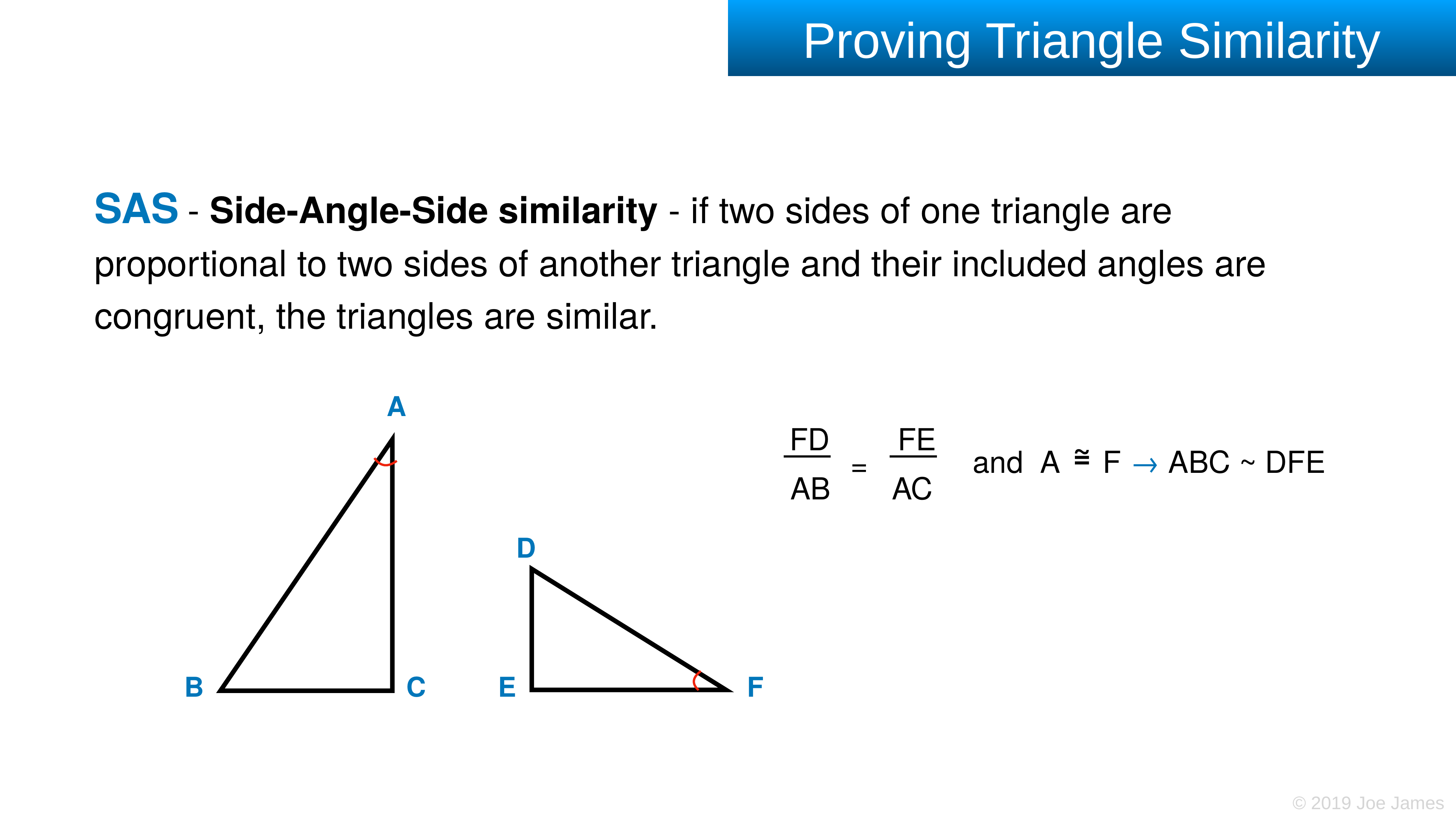

# Proving Triangle Similarity
SAS - Side-Angle-Side similarity - if two sides of one triangle are proportional to two sides of another triangle and their included angles are congruent, the triangles are similar.
A
FD
FE
~
=
and  A     F → ABC ~ DFE
=

AB
AC

D

B
C
E
F